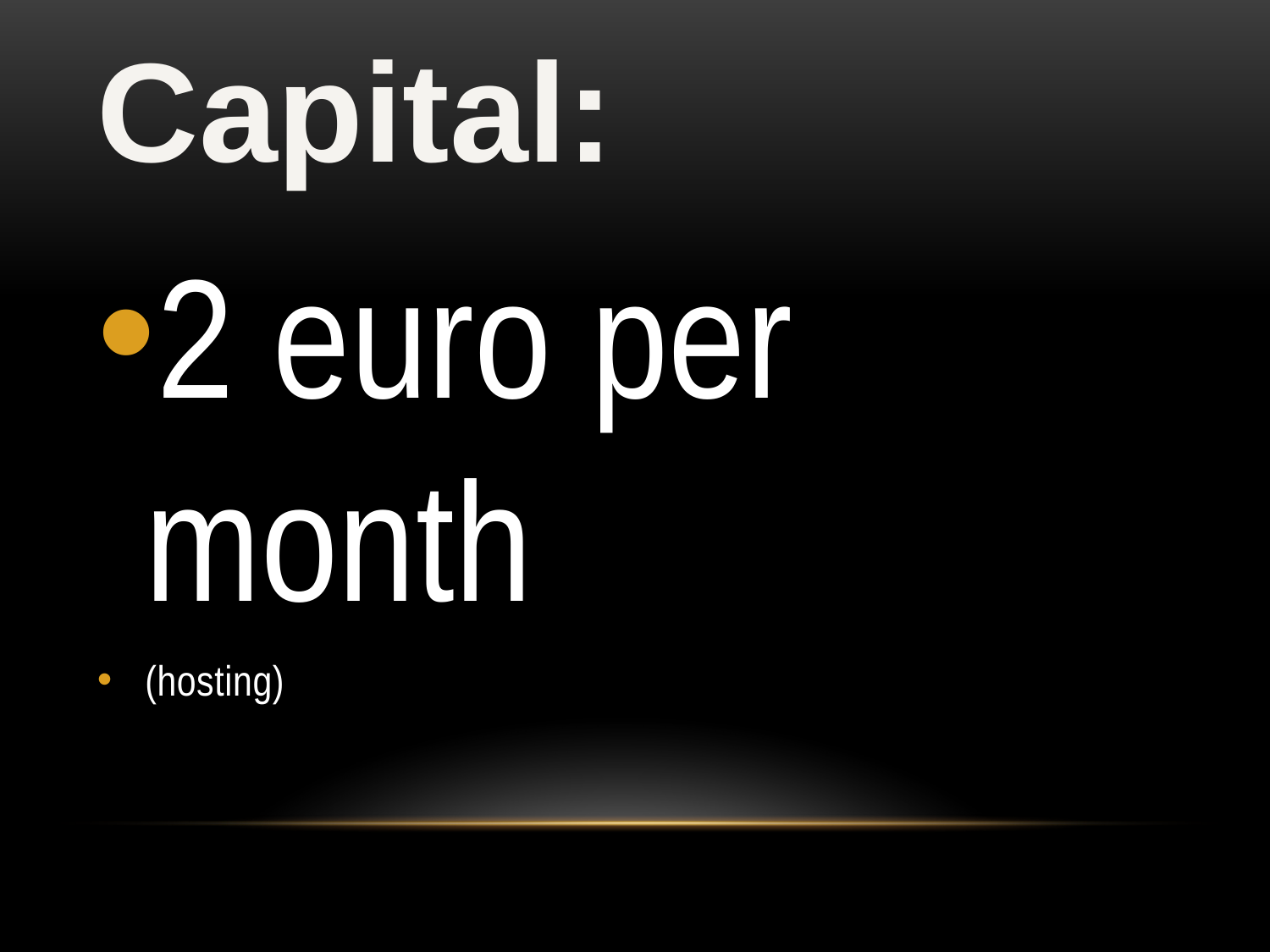

# Capital:
2 euro per month
(hosting)